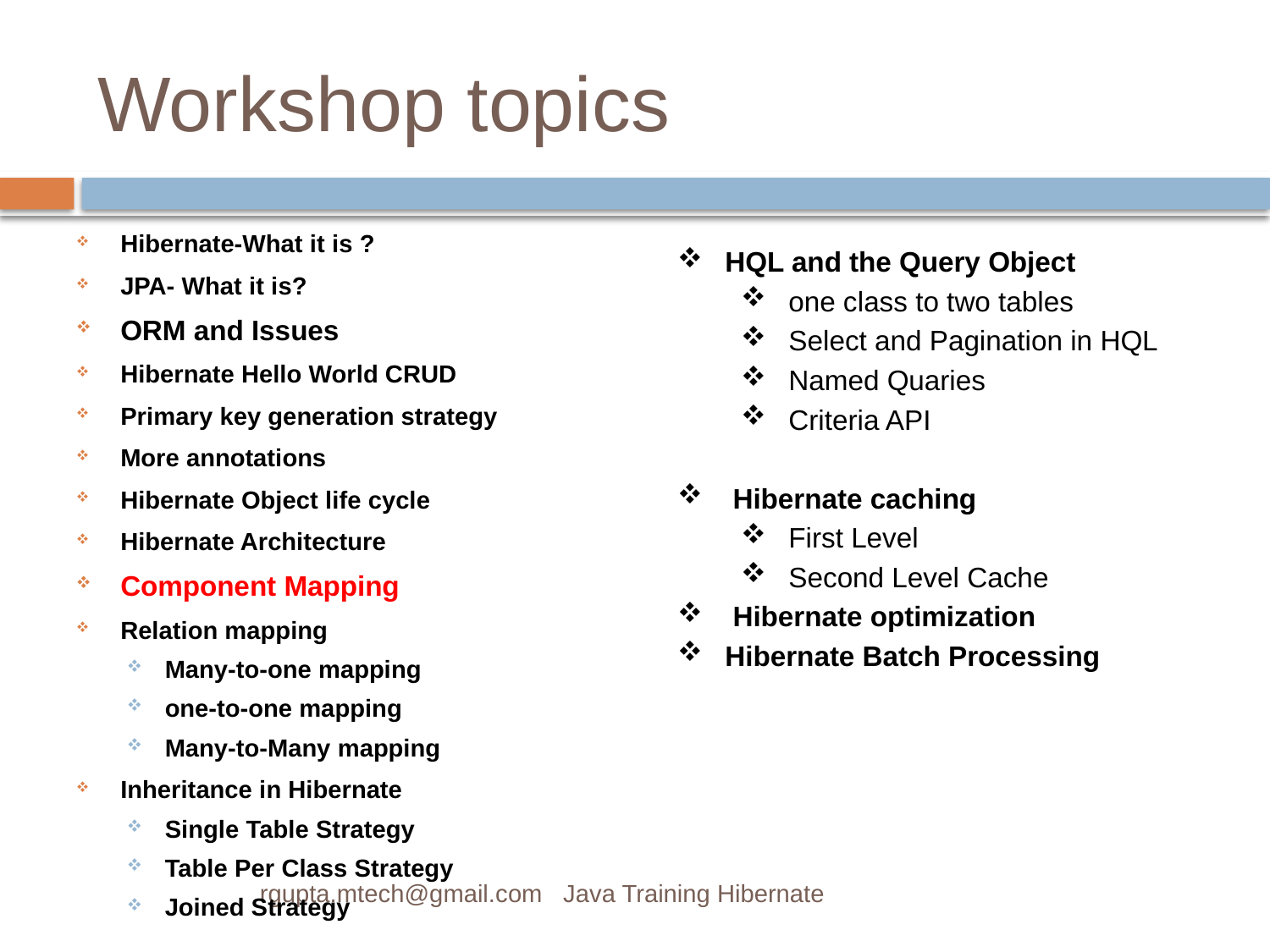

# Workshop topics
Hibernate-What it is ?
JPA- What it is?
ORM and Issues
Hibernate Hello World CRUD
Primary key generation strategy
More annotations
Hibernate Object life cycle
Hibernate Architecture
Component Mapping
Relation mapping
Many-to-one mapping
one-to-one mapping
Many-to-Many mapping
Inheritance in Hibernate
Single Table Strategy
Table Per Class Strategy
Joined Strategy

HQL and the Query Object
one class to two tables
Select and Pagination in HQL
Named Quaries
Criteria API

 Hibernate caching
First Level
Second Level Cache
 Hibernate optimization
Hibernate Batch Processing

rgupta.mtech@gmail.com   Java Training Hibernate